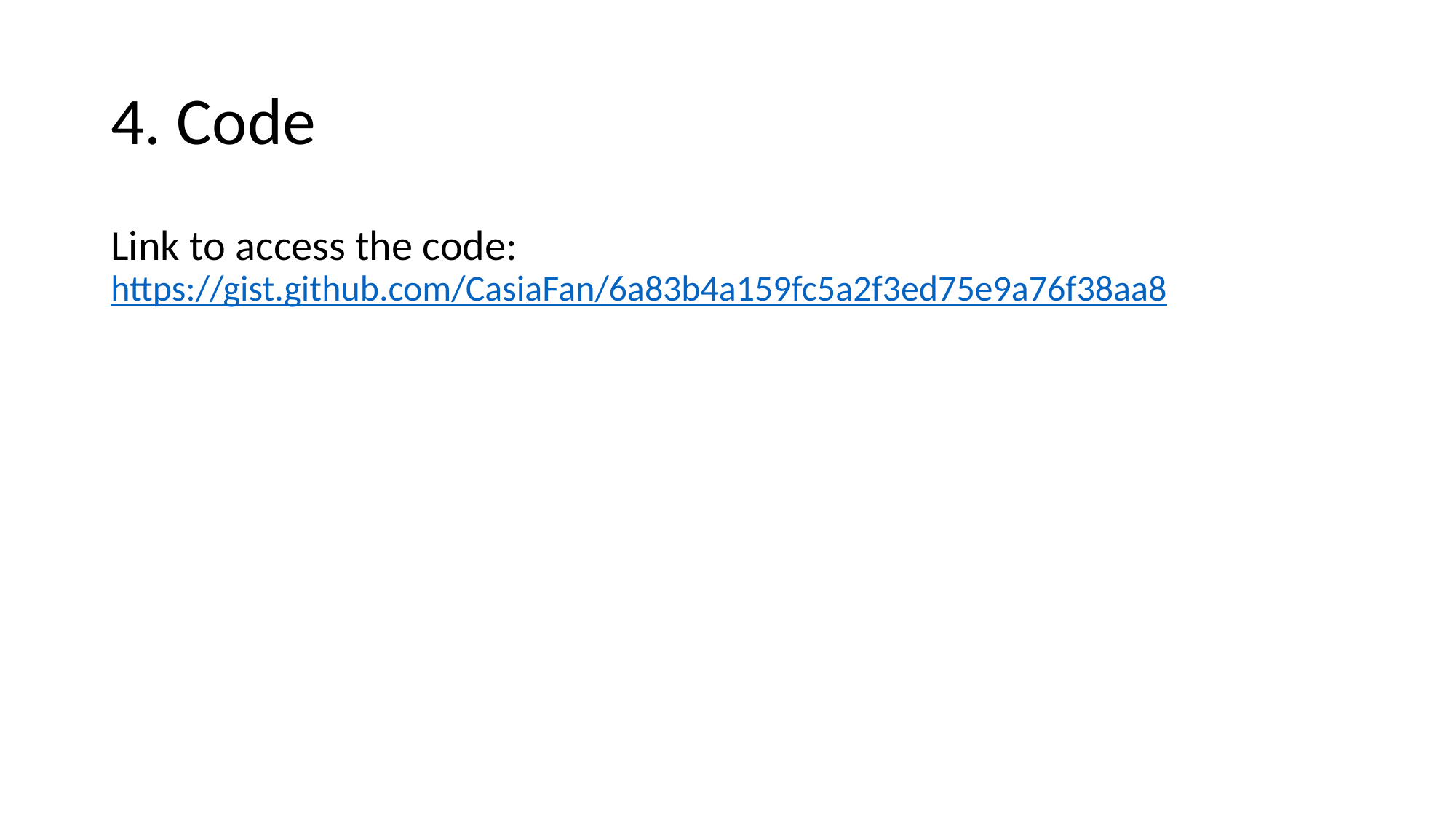

# 4. Code
Link to access the code: https://gist.github.com/CasiaFan/6a83b4a159fc5a2f3ed75e9a76f38aa8